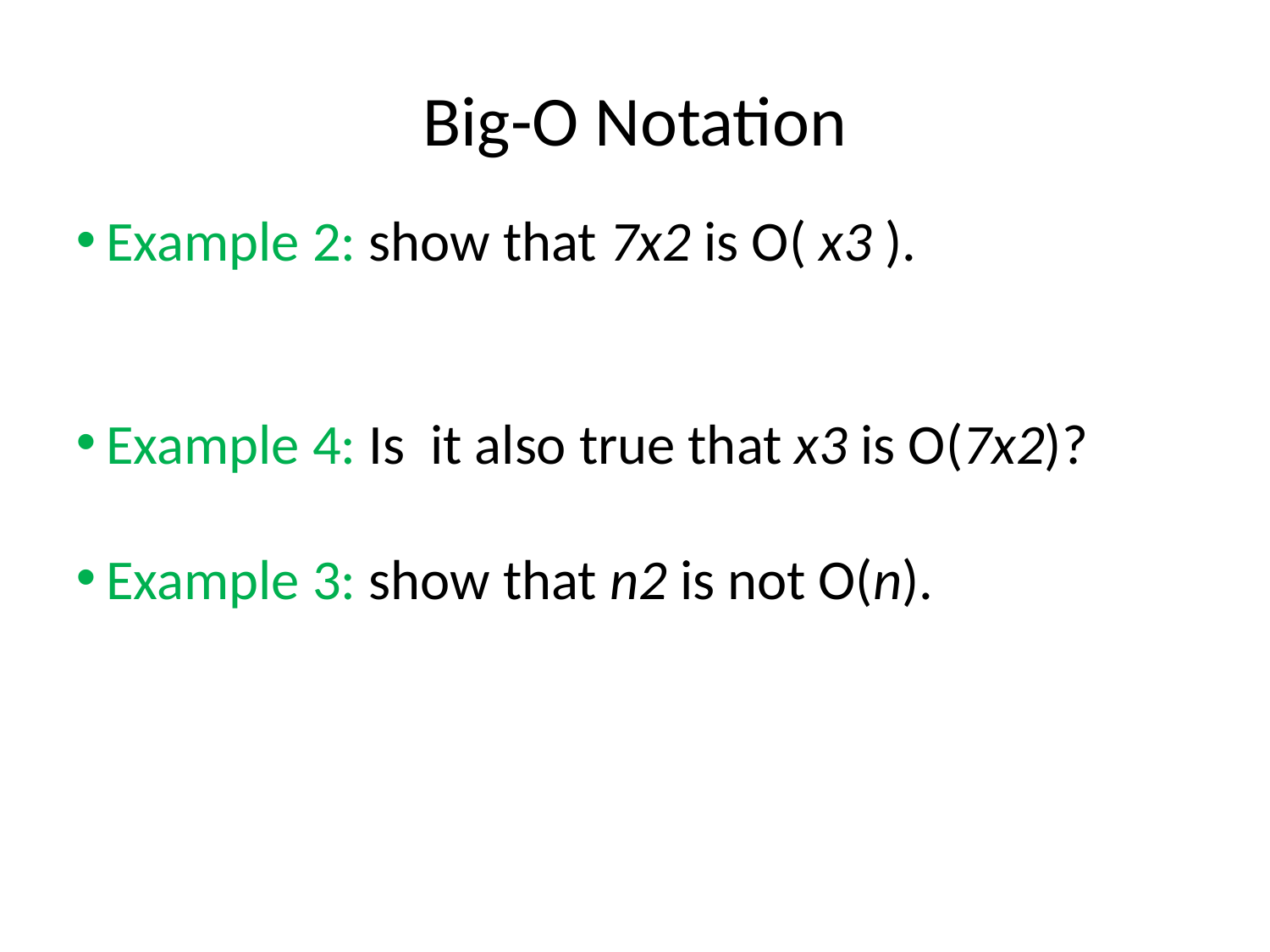

7
Big-O Notation
Example 2: show that 7x2 is O( x3 ).

Example 4: Is  it also true that x3 is O(7x2)?

Example 3: show that n2 is not O(n).